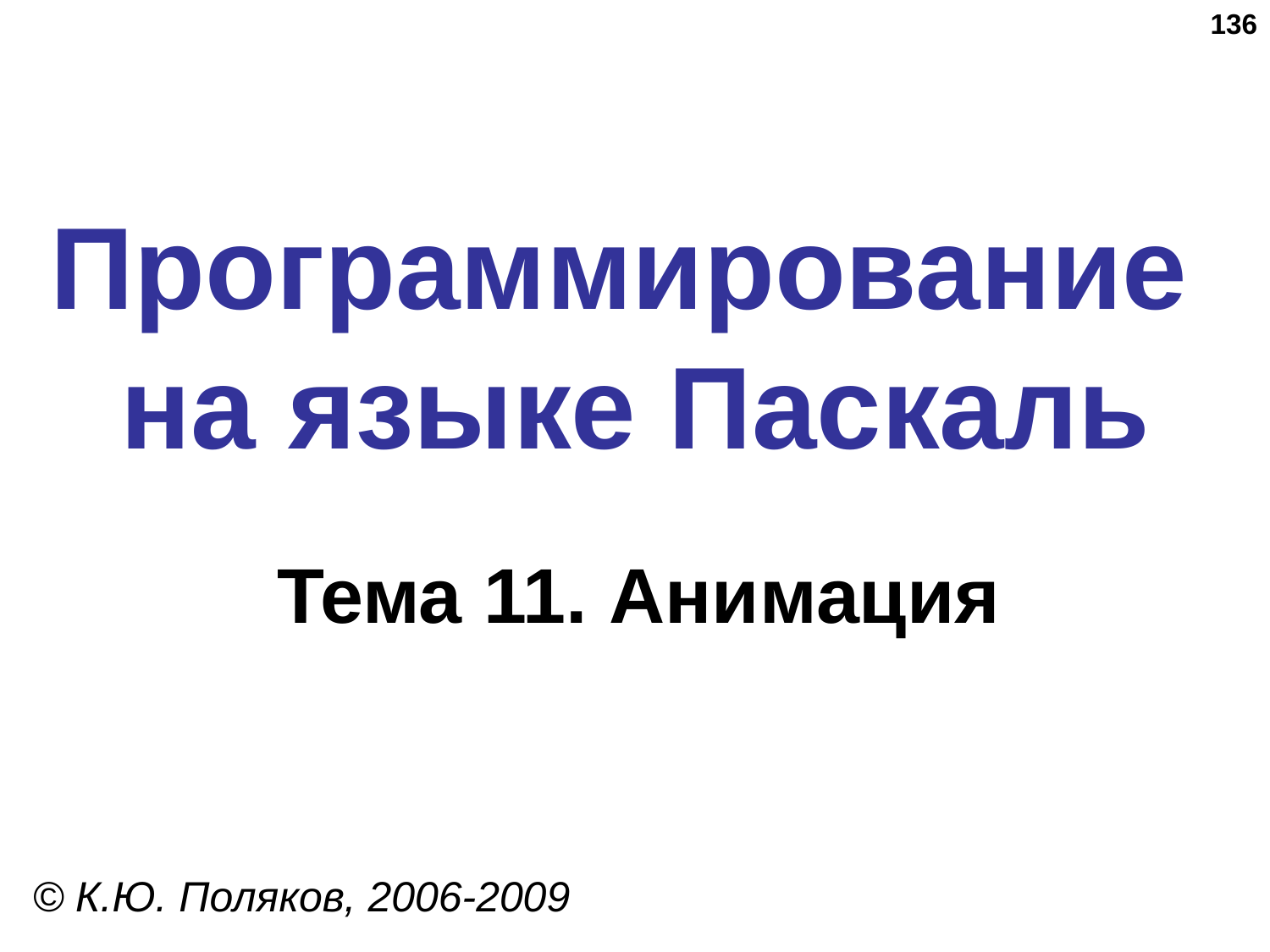

136
# Программирование на языке Паскаль
Тема 11. Анимация
© К.Ю. Поляков, 2006-2009